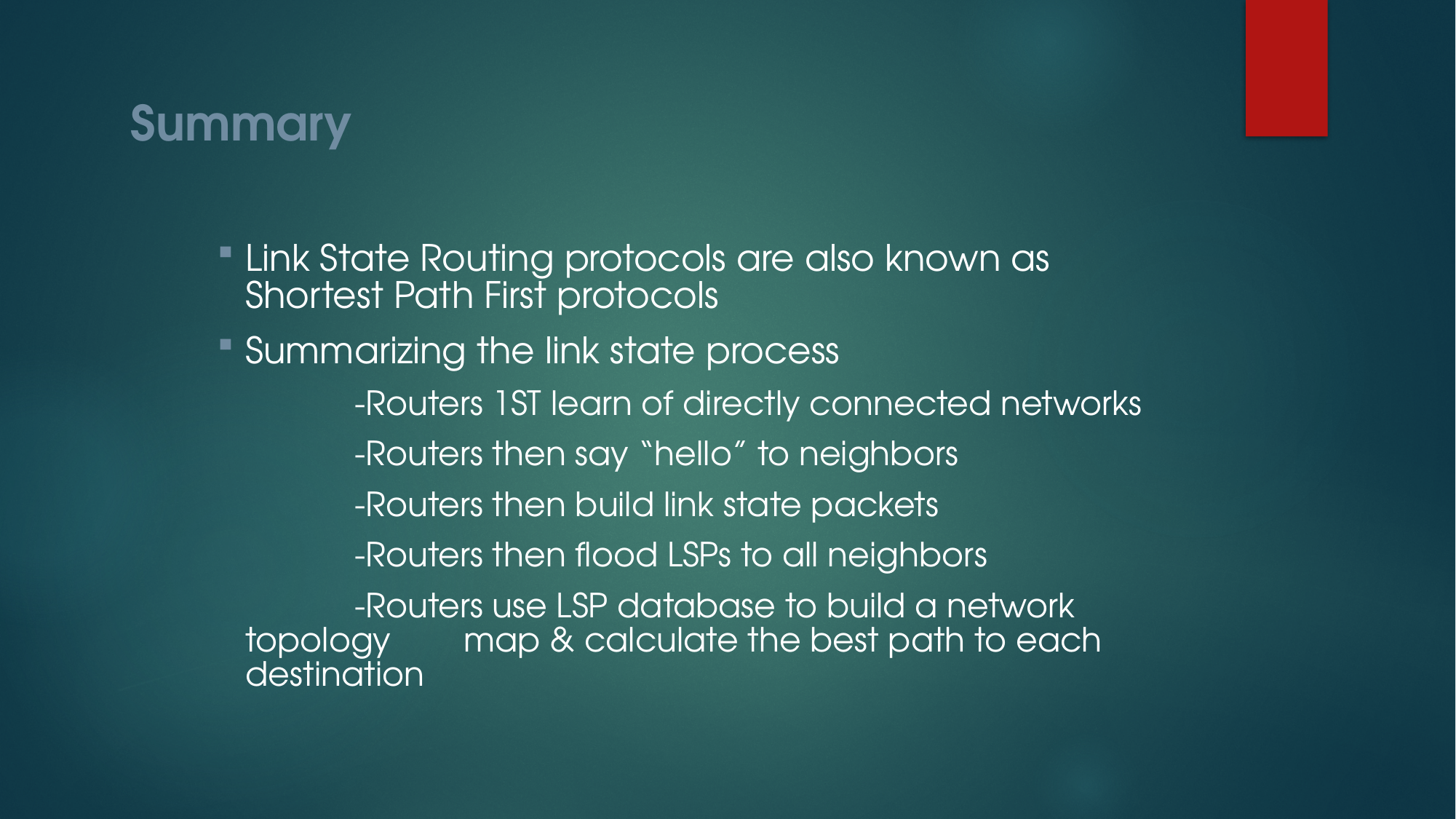

Summary
Link State Routing protocols are also known as Shortest Path First protocols
Summarizing the link state process
		-Routers 1ST learn of directly connected networks
		-Routers then say “hello” to neighbors
		-Routers then build link state packets
		-Routers then flood LSPs to all neighbors
		-Routers use LSP database to build a network topology 	map & calculate the best path to each destination